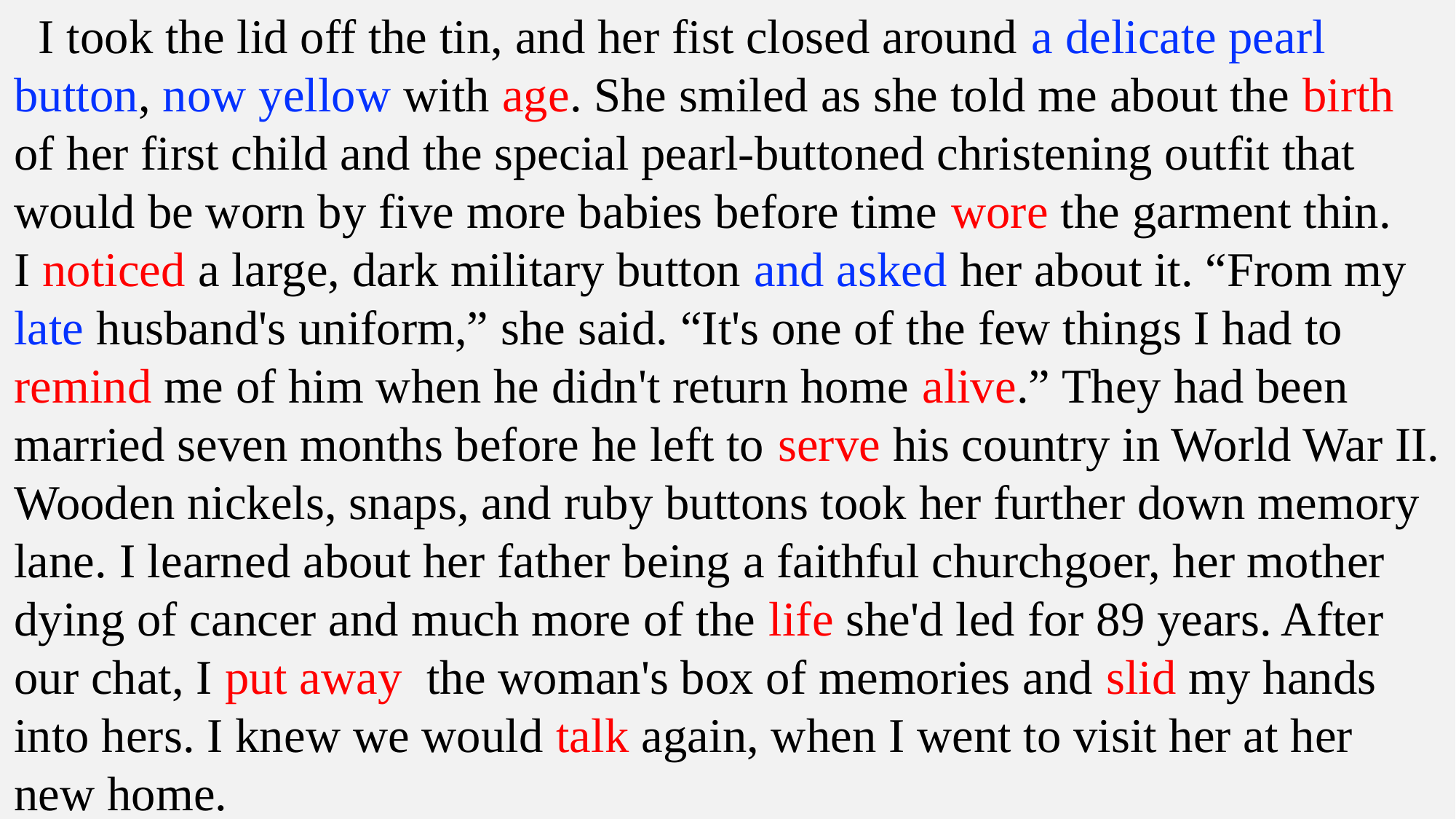

I took the lid off the tin, and her fist closed around a delicate pearl button, now yellow with age. She smiled as she told me about the birth of her first child and the special pearl-buttoned christening outfit that would be worn by five more babies before time wore the garment thin.
I noticed a large, dark military button and asked her about it. “From my late husband's uniform,” she said. “It's one of the few things I had to remind me of him when he didn't return home alive.” They had been married seven months before he left to serve his country in World War II.
Wooden nickels, snaps, and ruby buttons took her further down memory lane. I learned about her father being a faithful churchgoer, her mother dying of cancer and much more of the life she'd led for 89 years. After our chat, I put away  the woman's box of memories and slid my hands into hers. I knew we would talk again, when I went to visit her at her new home.